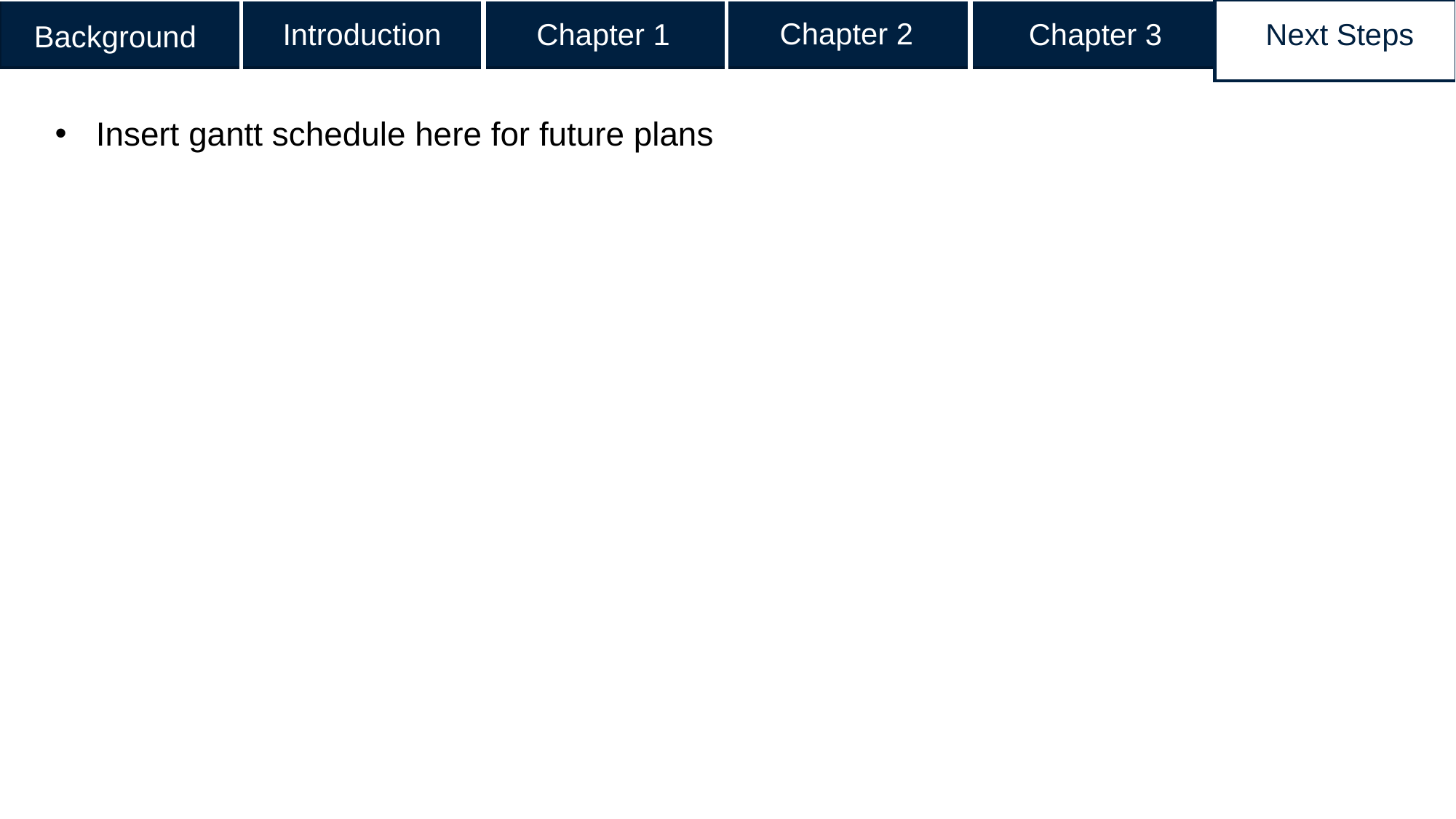

Chapter 2
Introduction
Chapter 1
Chapter 3
Next Steps
Background
Insert gantt schedule here for future plans